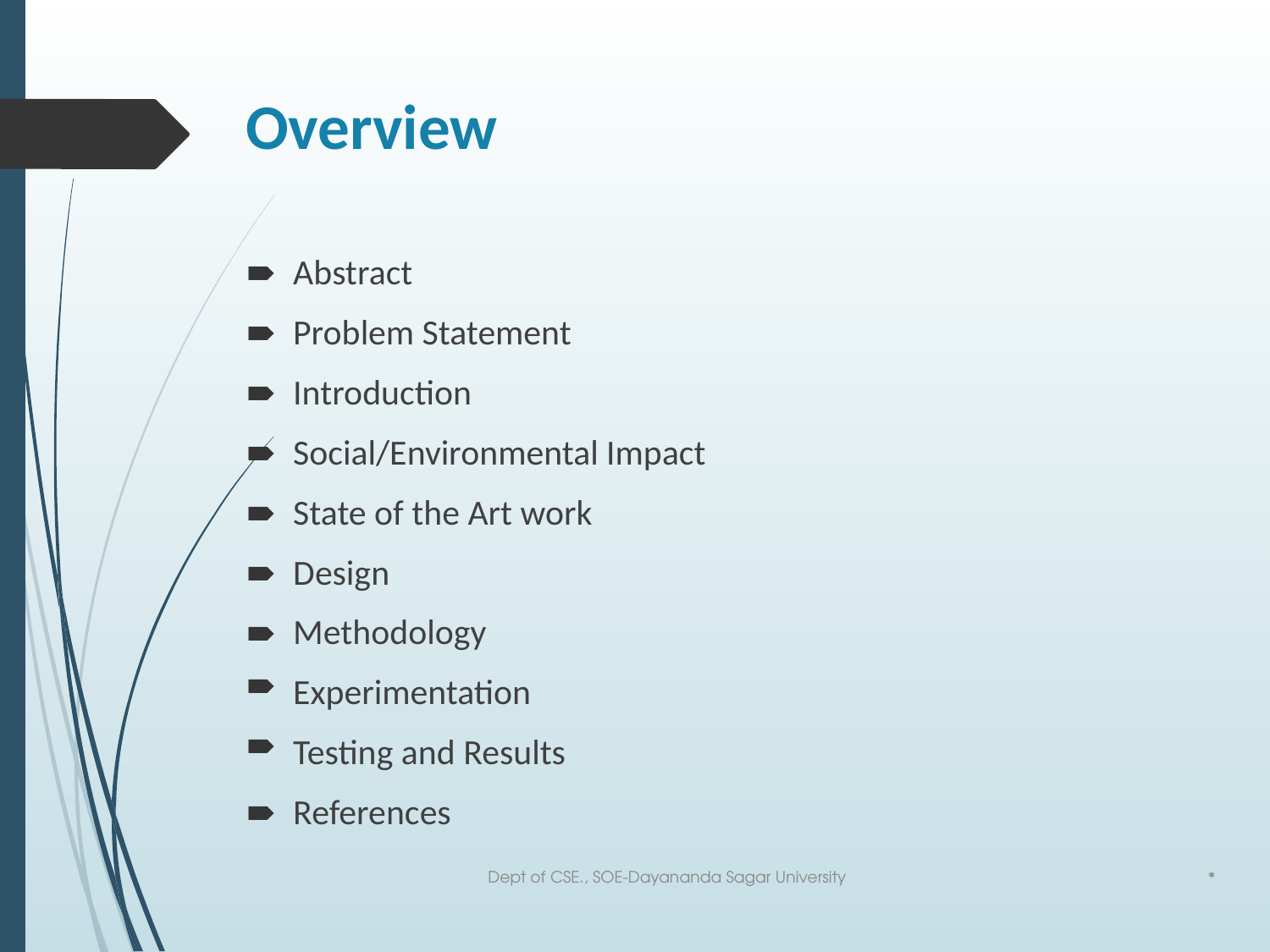

# Overview
Abstract
Problem Statement
Introduction
Social/Environmental Impact
State of the Art work
Design
Methodology
Experimentation
Testing and Results
References

Dept of CSE., SOE-Dayananda Sagar University
*